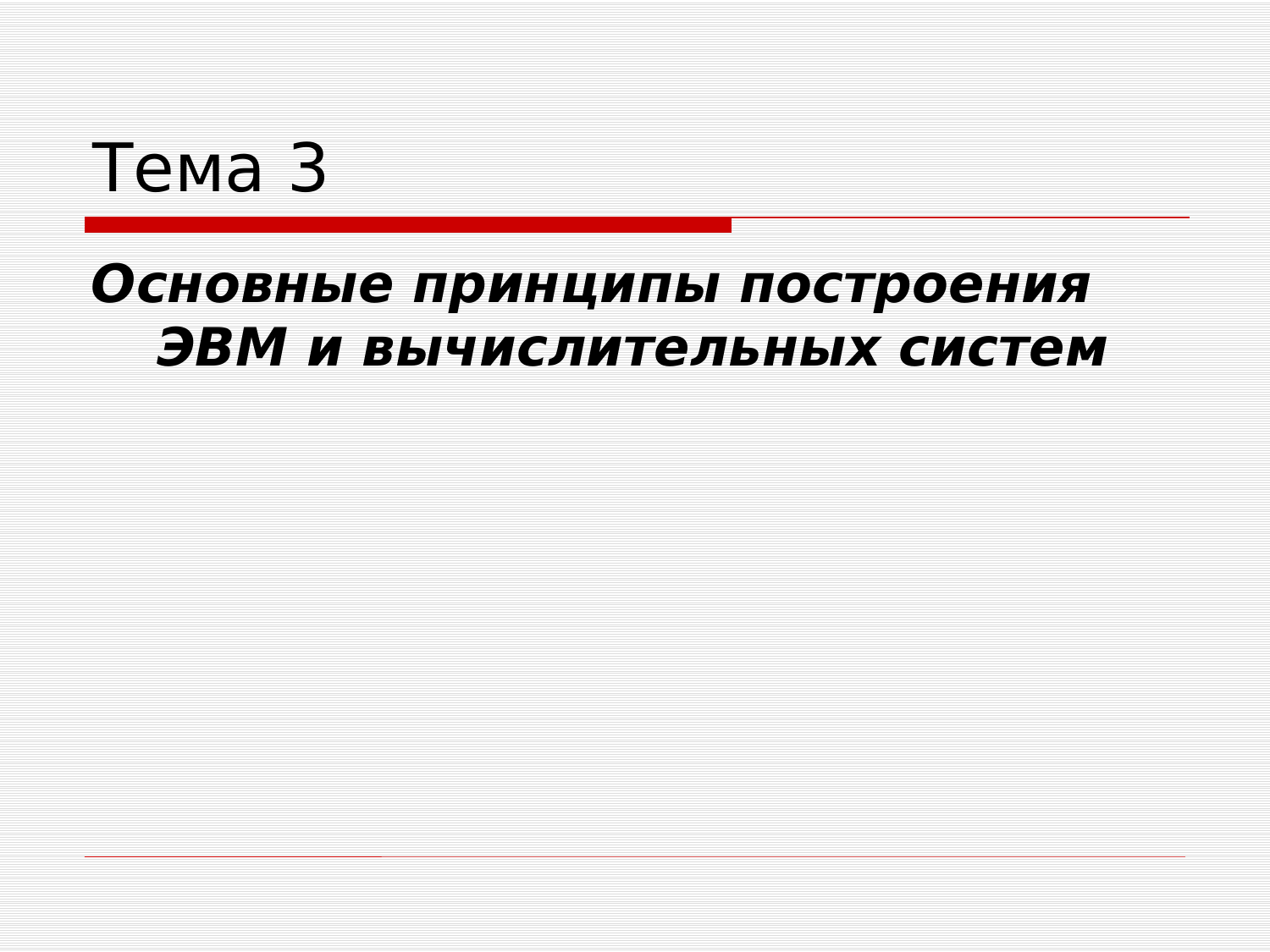

# Тема 3
Основные принципы построения ЭВМ и вычислительных систем